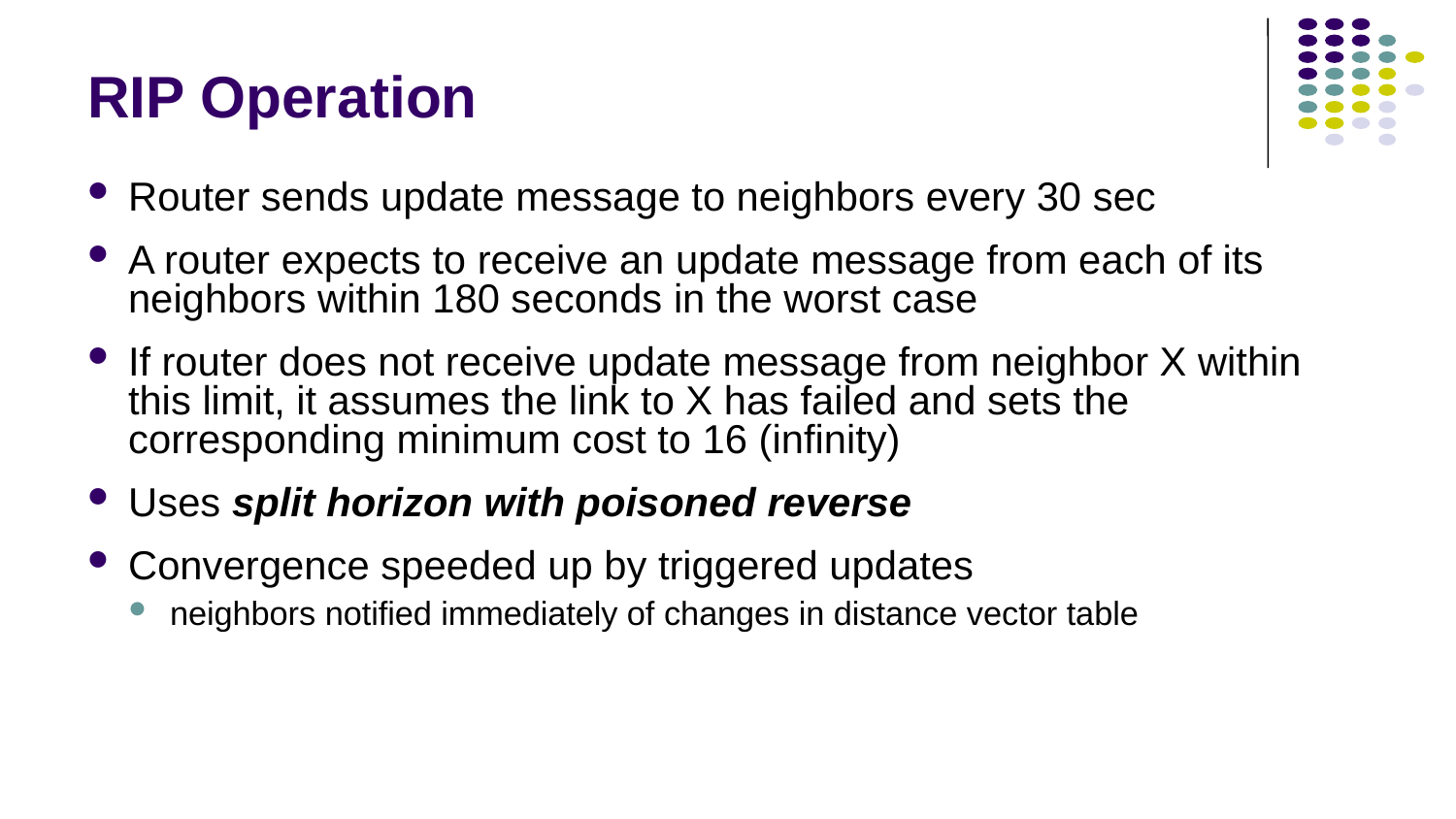

# RIP Operation
Router sends update message to neighbors every 30 sec
A router expects to receive an update message from each of its neighbors within 180 seconds in the worst case
If router does not receive update message from neighbor X within this limit, it assumes the link to X has failed and sets the corresponding minimum cost to 16 (infinity)
Uses split horizon with poisoned reverse
Convergence speeded up by triggered updates
neighbors notified immediately of changes in distance vector table